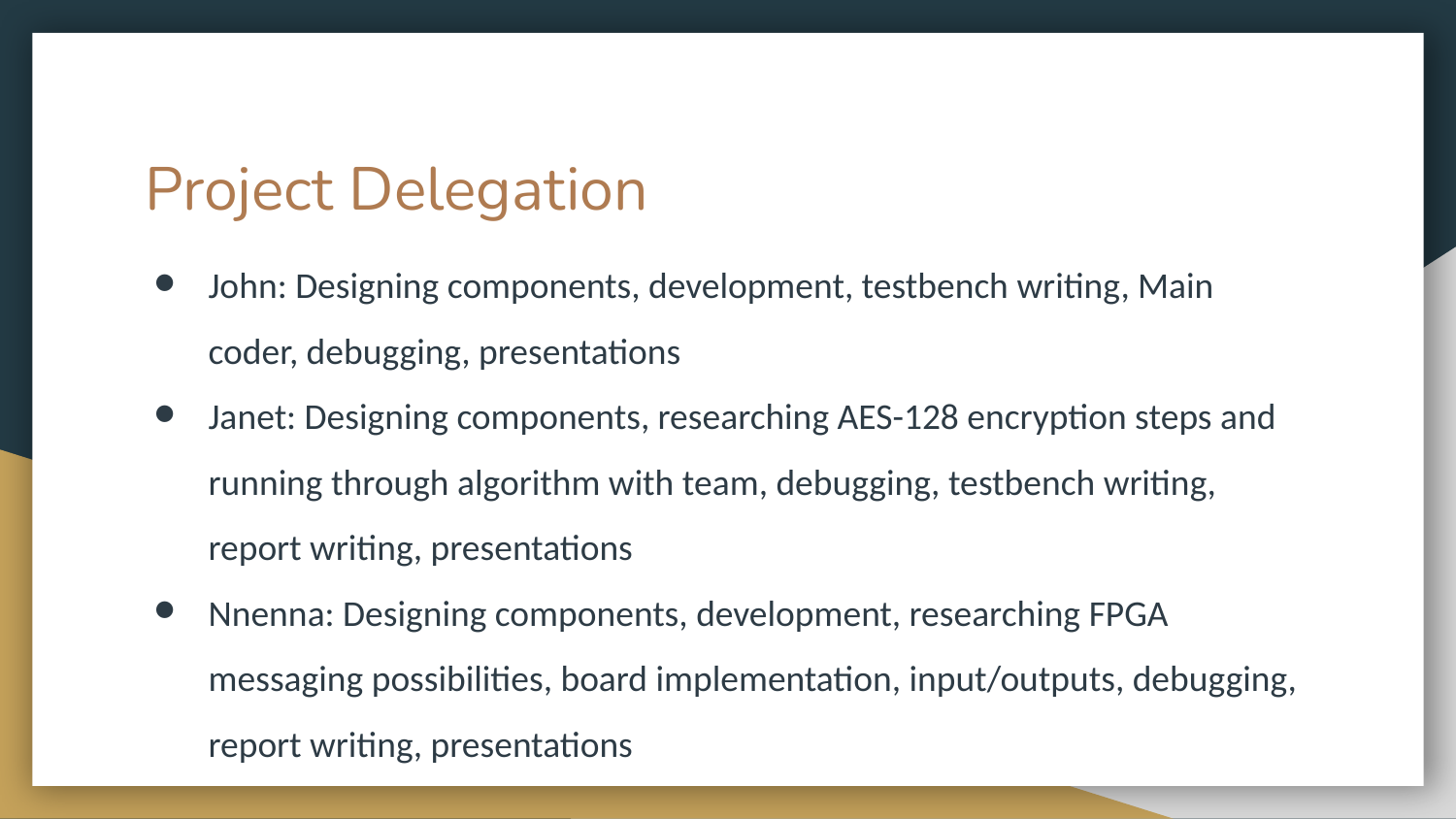

# Project Delegation
John: Designing components, development, testbench writing, Main coder, debugging, presentations
Janet: Designing components, researching AES-128 encryption steps and running through algorithm with team, debugging, testbench writing, report writing, presentations
Nnenna: Designing components, development, researching FPGA messaging possibilities, board implementation, input/outputs, debugging, report writing, presentations